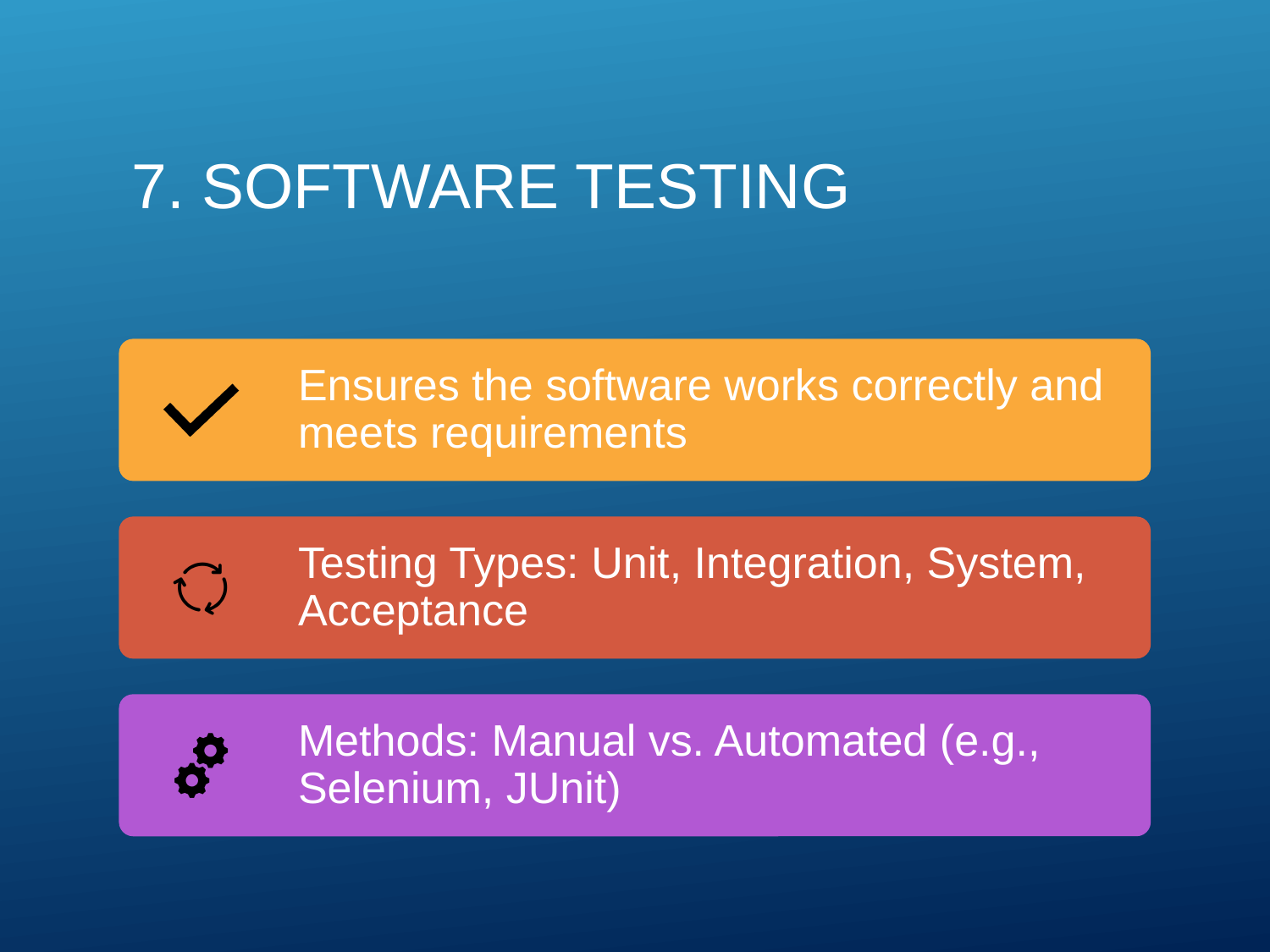

# 7. Software Testing
Ensures the software works correctly and meets requirements
Testing Types: Unit, Integration, System, Acceptance
Methods: Manual vs. Automated (e.g., Selenium, JUnit)